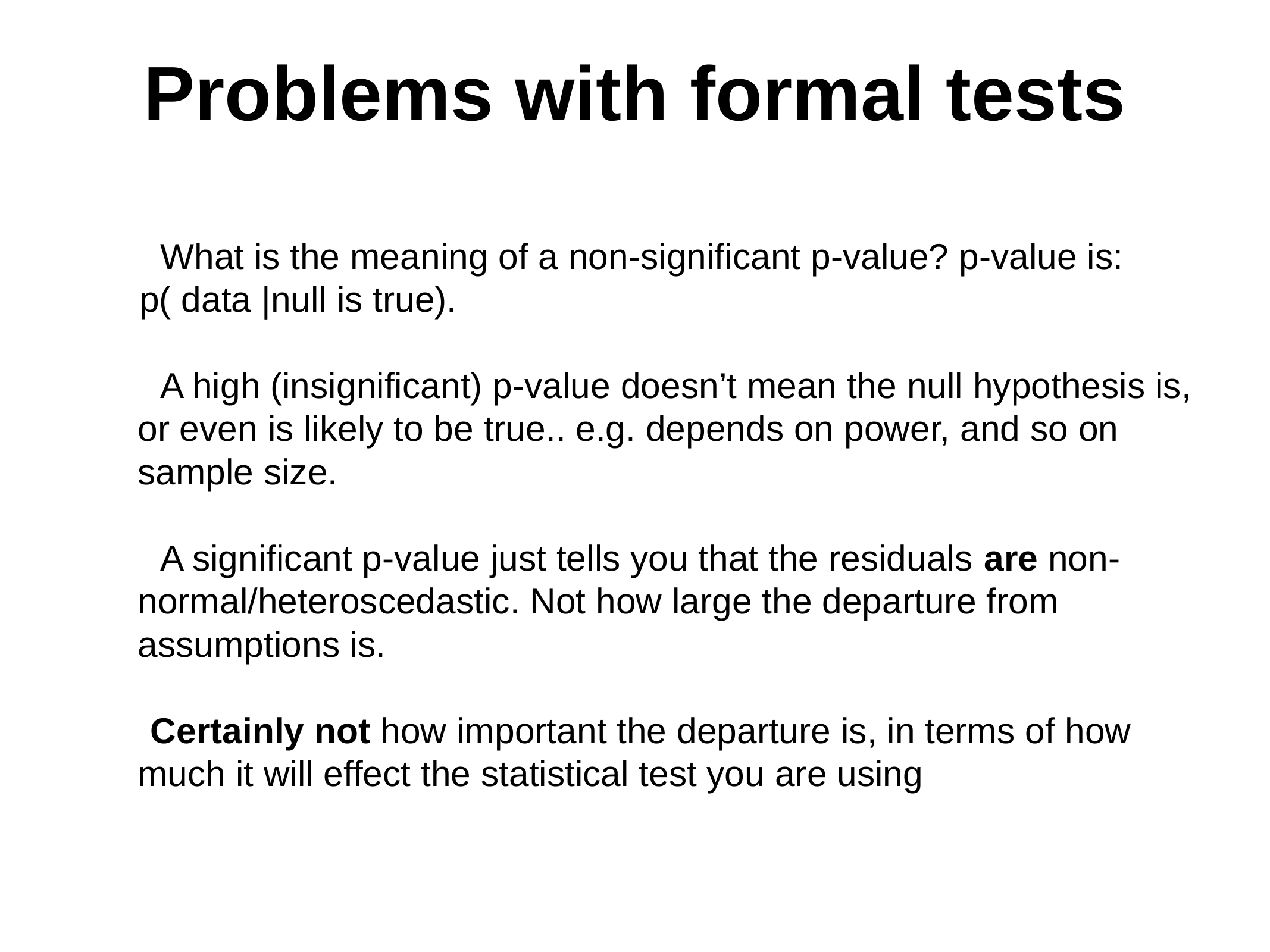

Problems with formal tests
 What is the meaning of a non-significant p-value? p-value is:
p( data |null is true).

 A high (insignificant) p-value doesn’t mean the null hypothesis is, or even is likely to be true.. e.g. depends on power, and so on sample size.

 A significant p-value just tells you that the residuals are non-normal/heteroscedastic. Not how large the departure from assumptions is.

Certainly not how important the departure is, in terms of how much it will effect the statistical test you are using